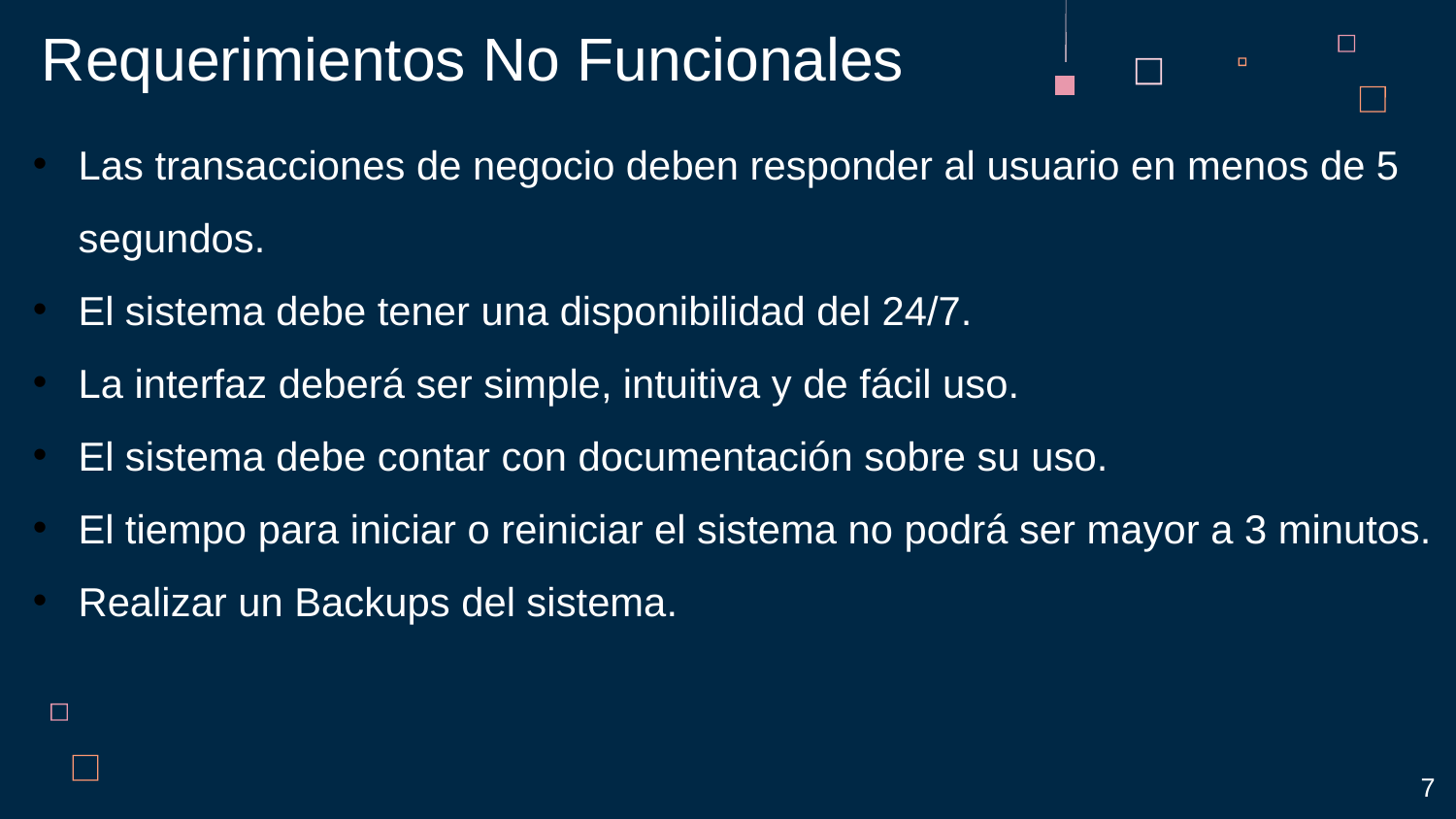

Requerimientos No Funcionales
Las transacciones de negocio deben responder al usuario en menos de 5 segundos.
El sistema debe tener una disponibilidad del 24/7.
La interfaz deberá ser simple, intuitiva y de fácil uso.
El sistema debe contar con documentación sobre su uso.
El tiempo para iniciar o reiniciar el sistema no podrá ser mayor a 3 minutos.
Realizar un Backups del sistema.
7